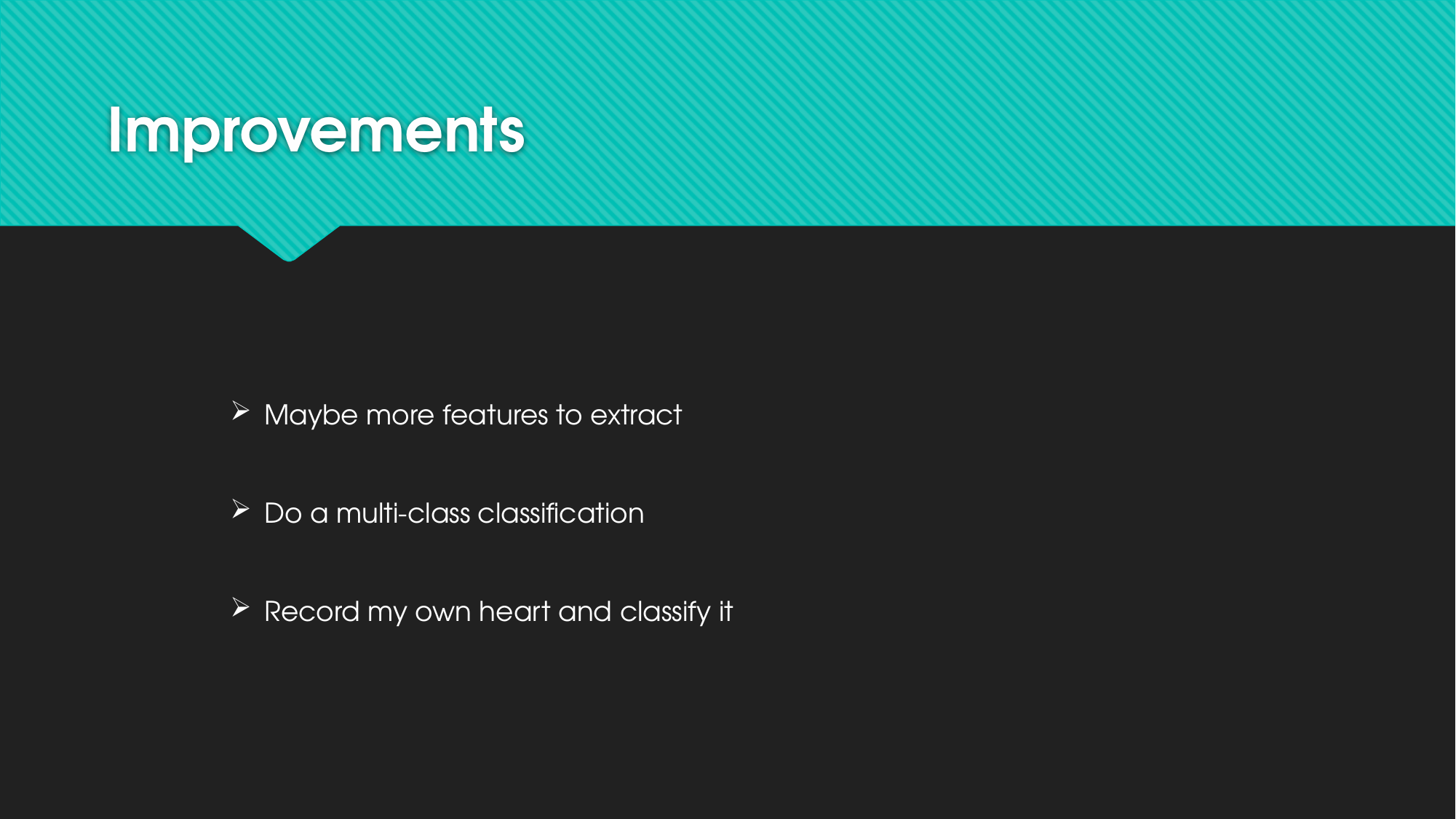

# Improvements
Maybe more features to extract

Do a multi-class classification

Record my own heart and classify it